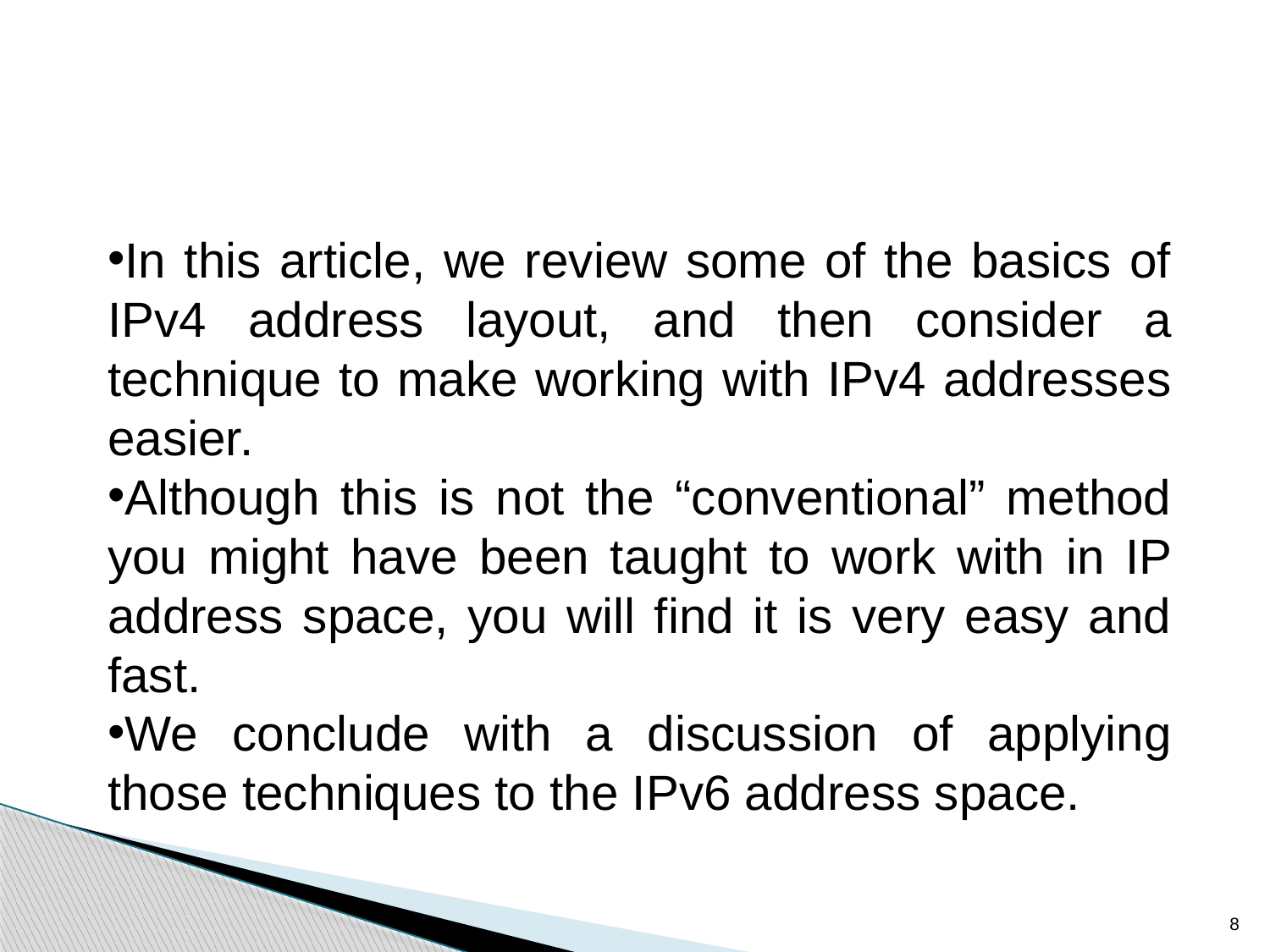

#
In this article, we review some of the basics of IPv4 address layout, and then consider a technique to make working with IPv4 addresses easier.
Although this is not the “conventional” method you might have been taught to work with in IP address space, you will find it is very easy and fast.
We conclude with a discussion of applying those techniques to the IPv6 address space.
8